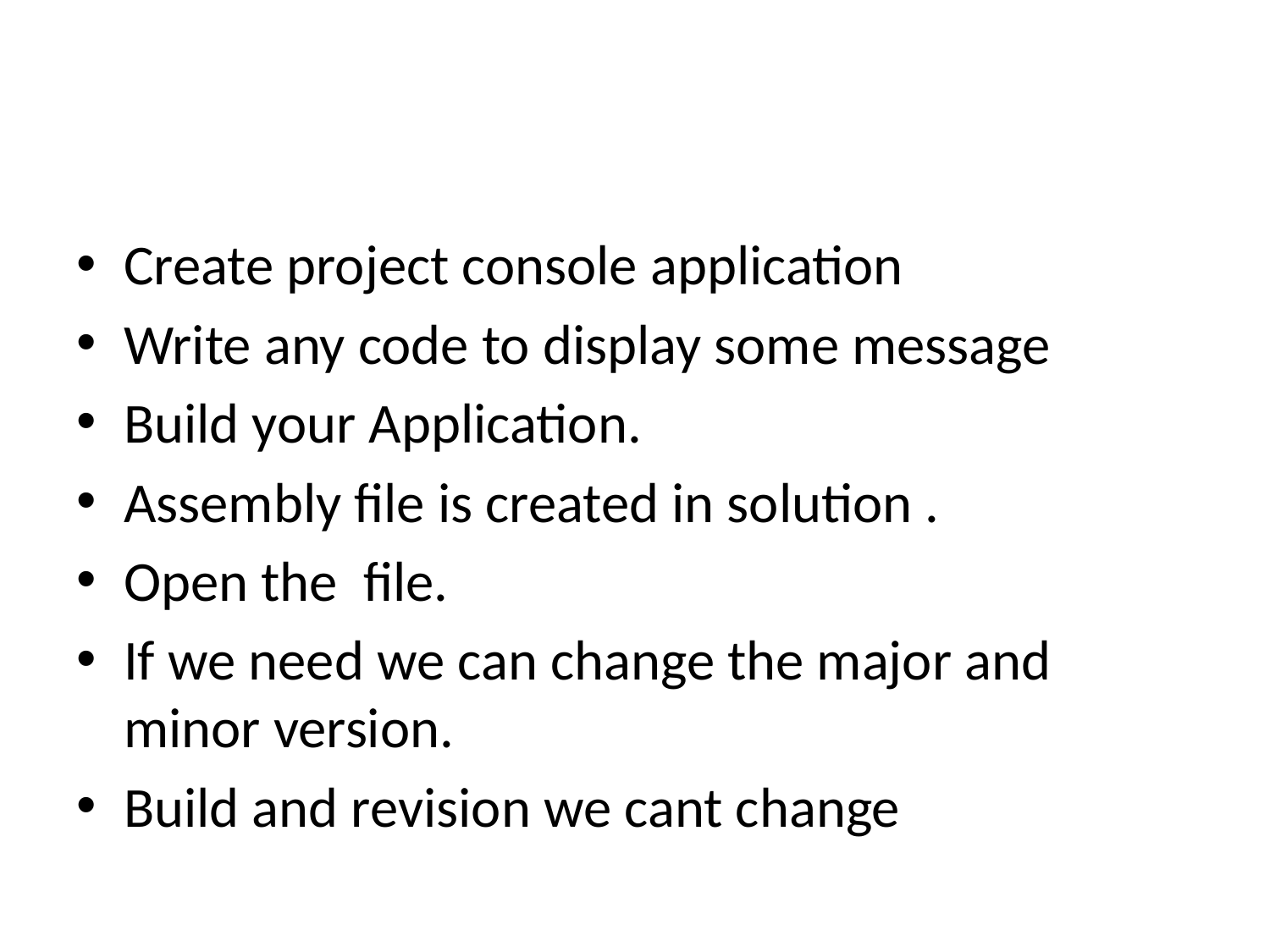

#
Create project console application
Write any code to display some message
Build your Application.
Assembly file is created in solution .
Open the  file.
If we need we can change the major and minor version.
Build and revision we cant change